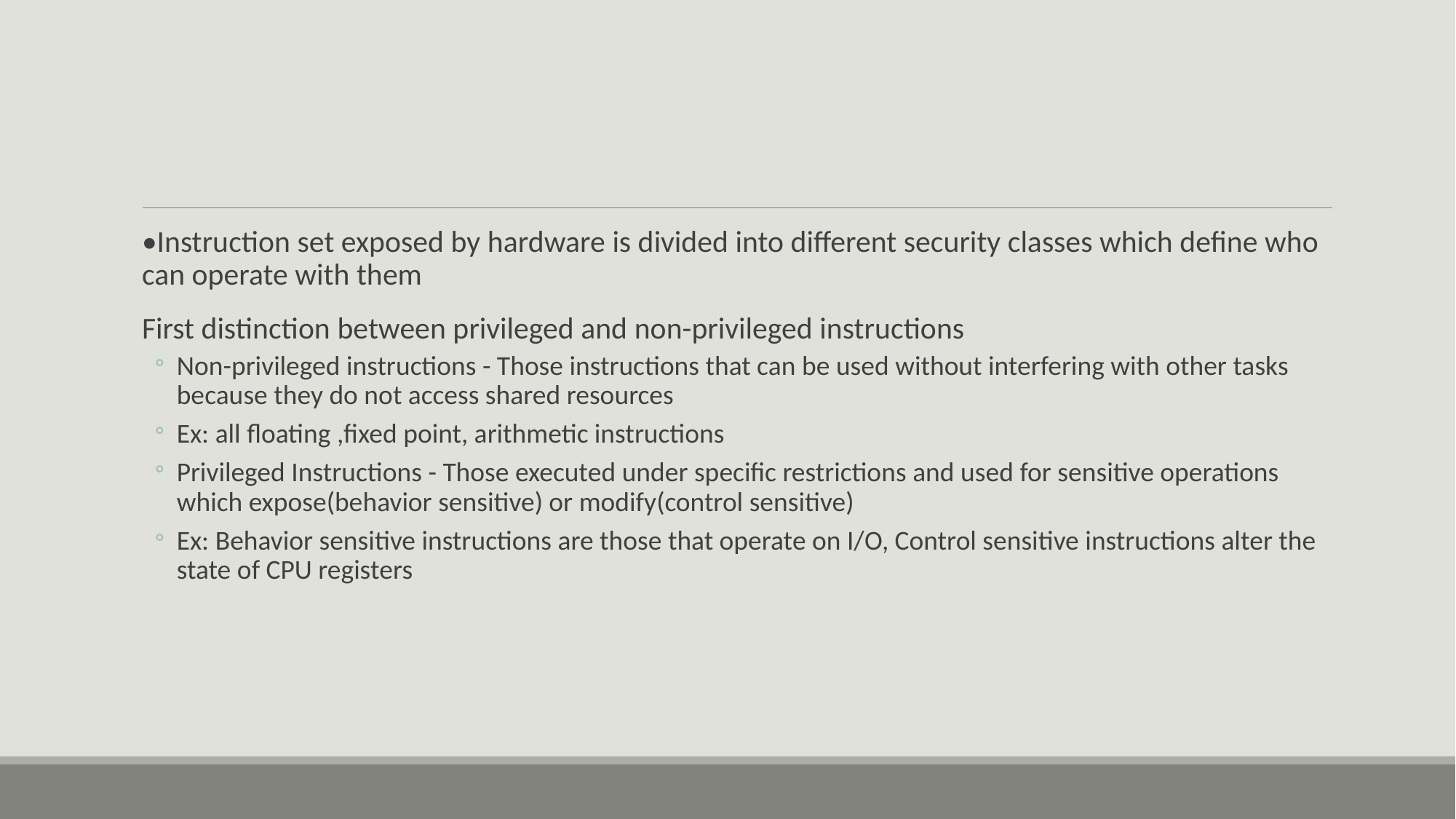

#
•Instruction set exposed by hardware is divided into different security classes which define who can operate with them
First distinction between privileged and non-privileged instructions
Non-privileged instructions - Those instructions that can be used without interfering with other tasks because they do not access shared resources
Ex: all floating ,fixed point, arithmetic instructions
Privileged Instructions - Those executed under specific restrictions and used for sensitive operations which expose(behavior sensitive) or modify(control sensitive)
Ex: Behavior sensitive instructions are those that operate on I/O, Control sensitive instructions alter the state of CPU registers